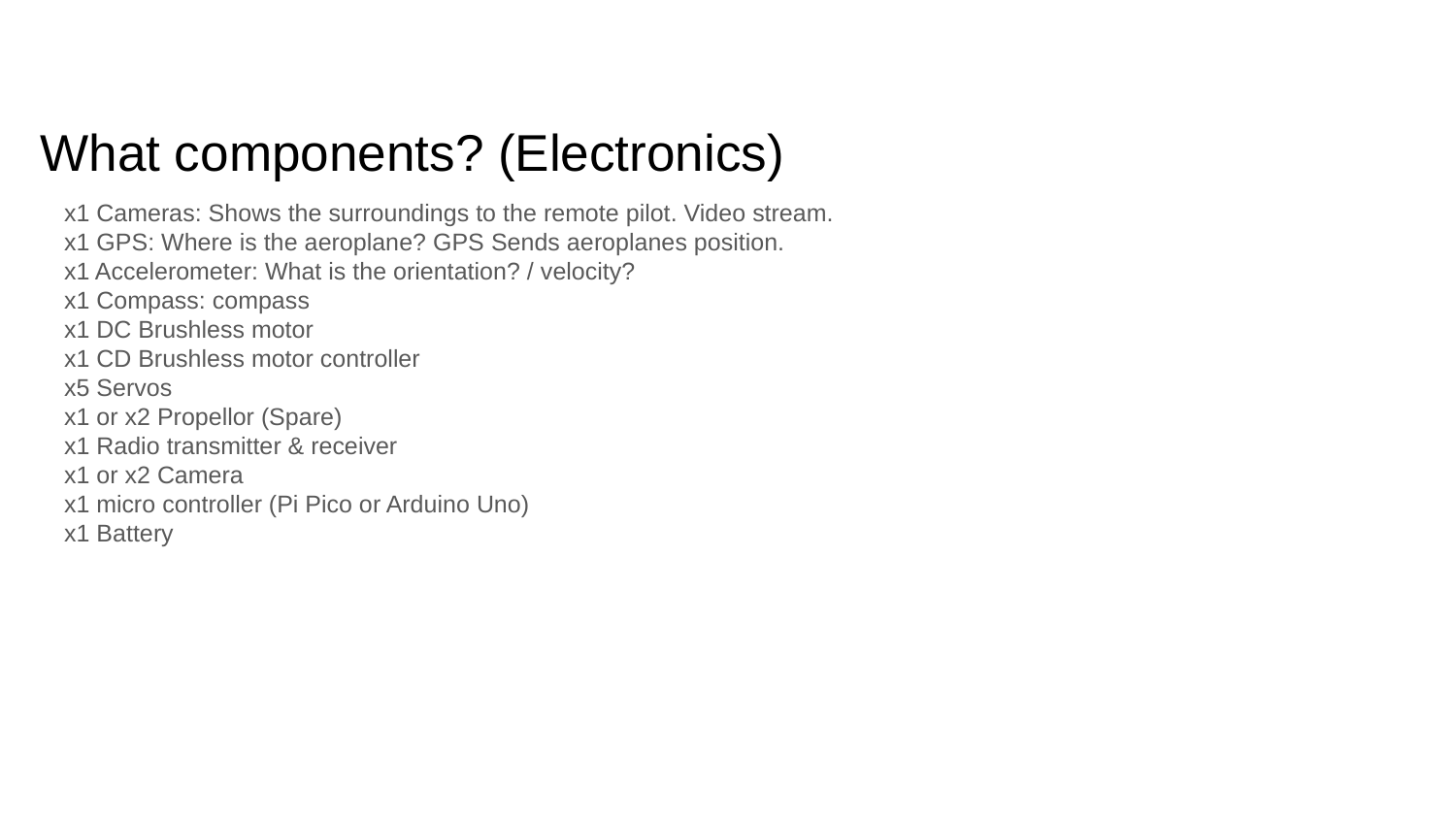

What components? (Electronics)
x1 Cameras: Shows the surroundings to the remote pilot. Video stream.
x1 GPS: Where is the aeroplane? GPS Sends aeroplanes position.
x1 Accelerometer: What is the orientation? / velocity?
x1 Compass: compass
x1 DC Brushless motor
x1 CD Brushless motor controller
x5 Servos
x1 or x2 Propellor (Spare)
x1 Radio transmitter & receiver
x1 or x2 Camera
x1 micro controller (Pi Pico or Arduino Uno)
x1 Battery